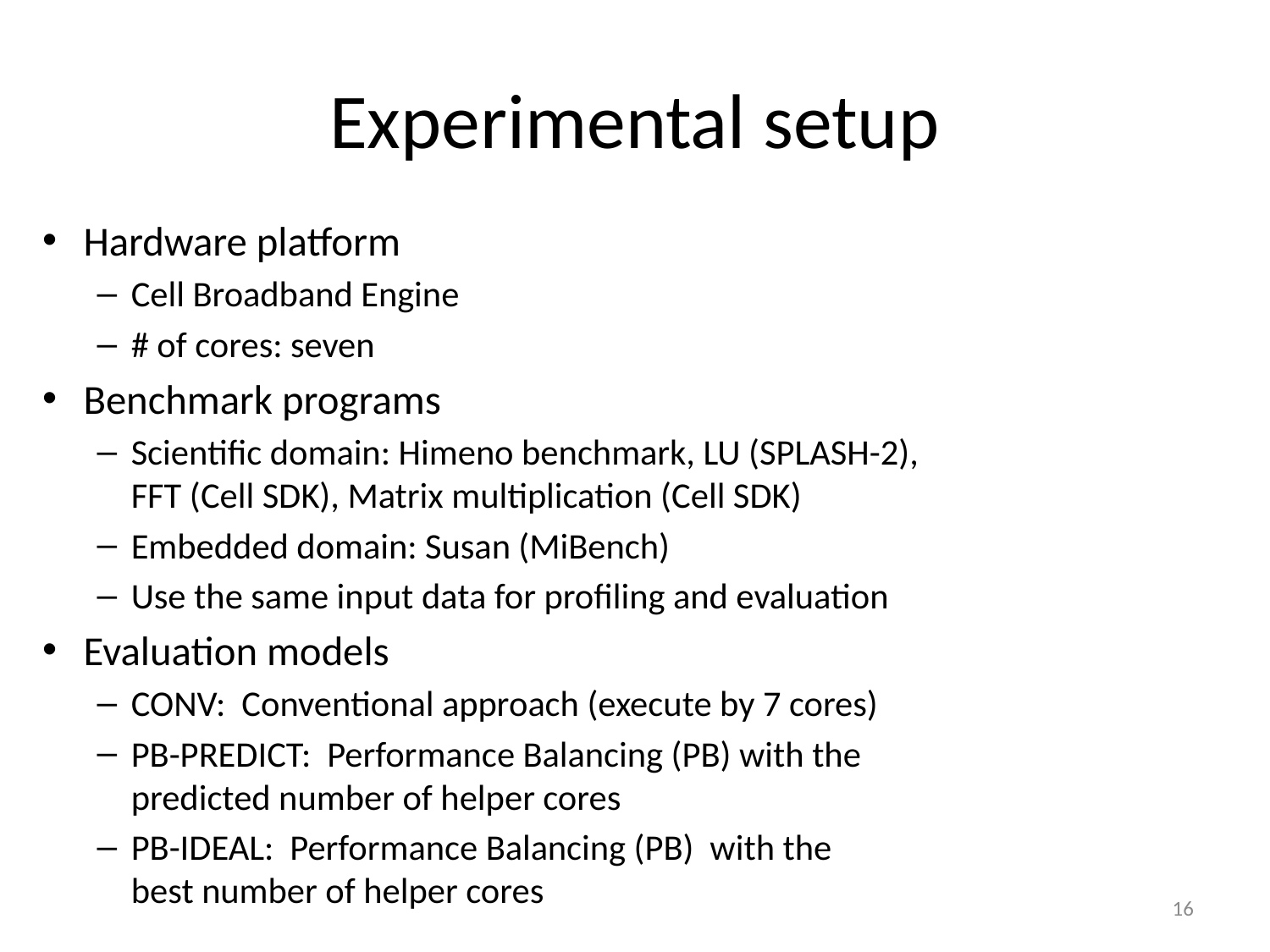

# Experimental setup
Hardware platform
Cell Broadband Engine
# of cores: seven
Benchmark programs
Scientific domain: Himeno benchmark, LU (SPLASH-2),
FFT (Cell SDK), Matrix multiplication (Cell SDK)
Embedded domain: Susan (MiBench)
Use the same input data for profiling and evaluation
Evaluation models
CONV:  Conventional approach (execute by 7 cores)
PB-PREDICT:  Performance Balancing (PB) with the
predicted number of helper cores
PB-IDEAL:  Performance Balancing (PB)  with the
best number of helper cores

16